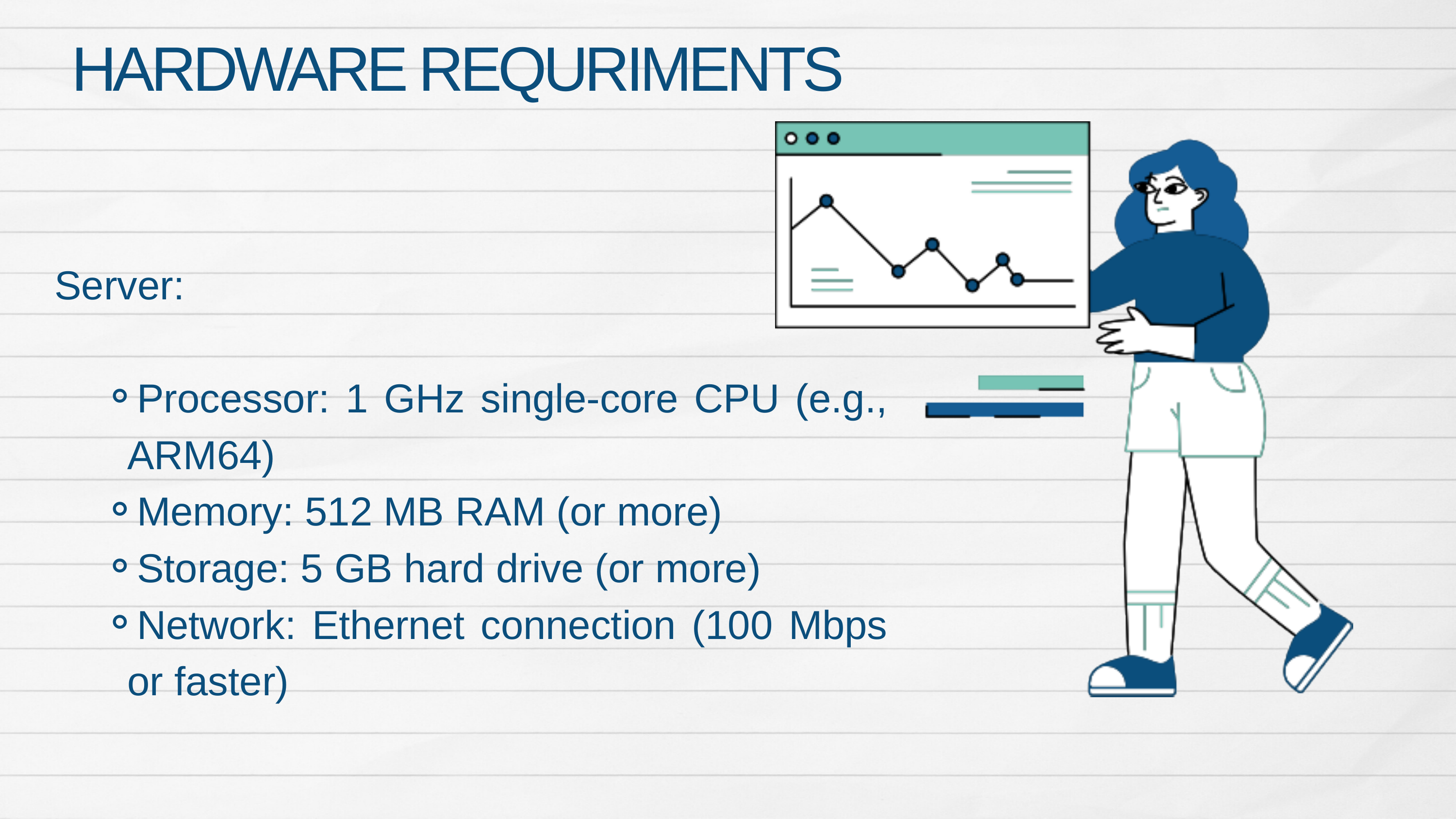

HARDWARE REQURIMENTS

Server:

Processor: 1 GHz single-core CPU (e.g., ARM64)
Memory: 512 MB RAM (or more)
Storage: 5 GB hard drive (or more)
Network: Ethernet connection (100 Mbps or faster)